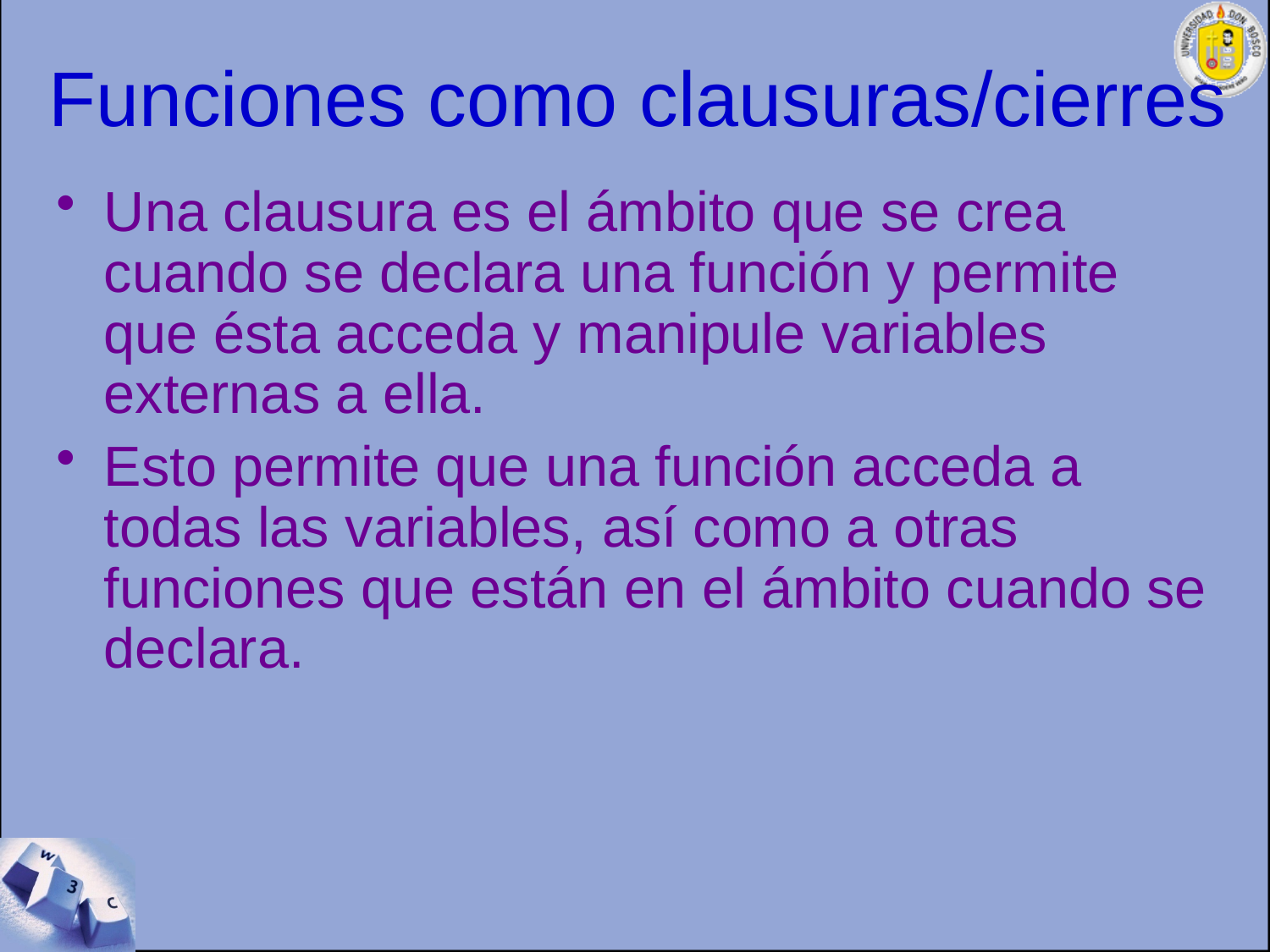

# Funciones como clausuras/cierres
Una clausura es el ámbito que se crea cuando se declara una función y permite que ésta acceda y manipule variables externas a ella.
Esto permite que una función acceda a todas las variables, así como a otras funciones que están en el ámbito cuando se declara.